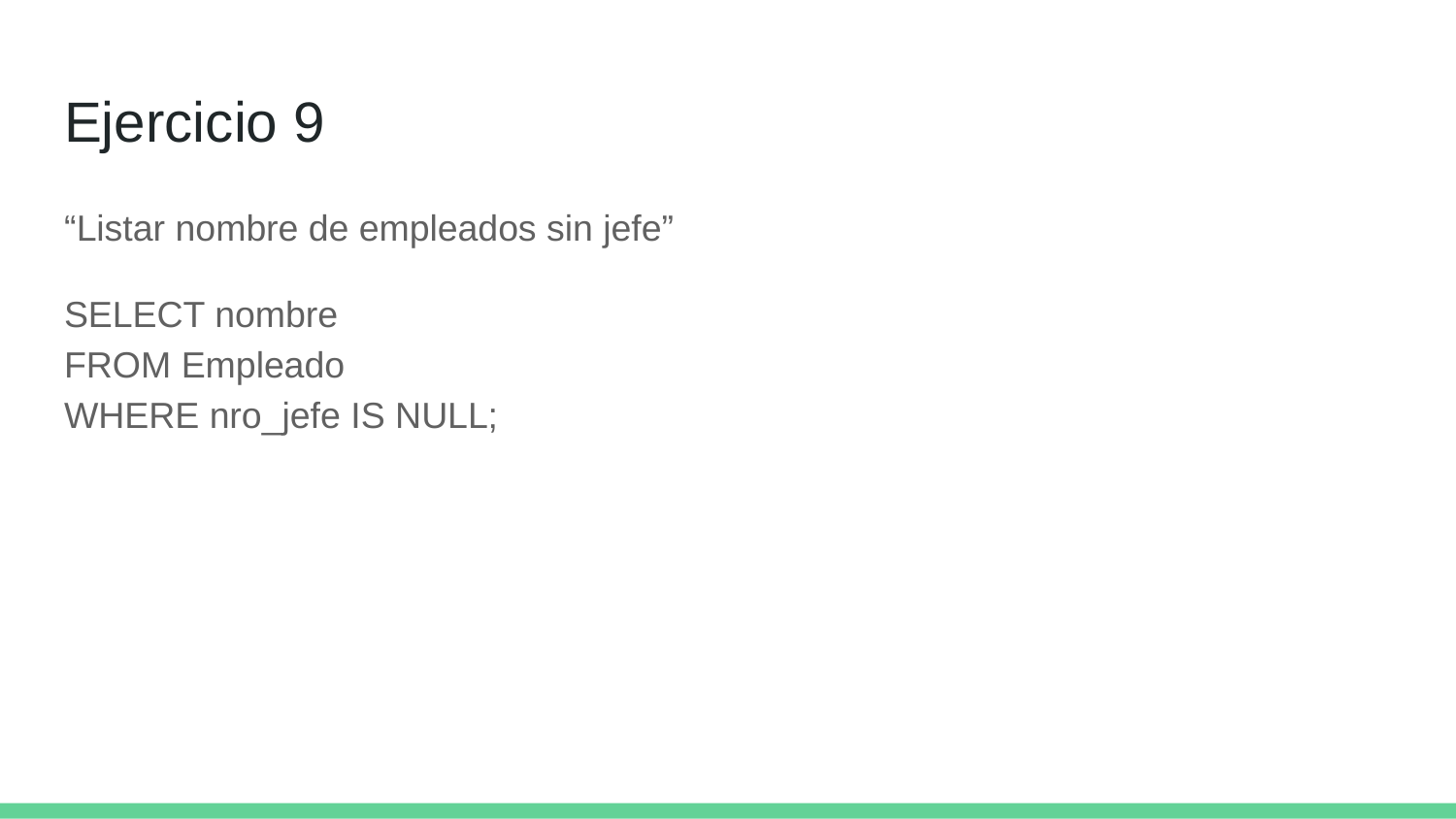

# Ejercicio 9
“Listar nombre de empleados sin jefe”
SELECT nombre
FROM Empleado
WHERE nro_jefe IS NULL;